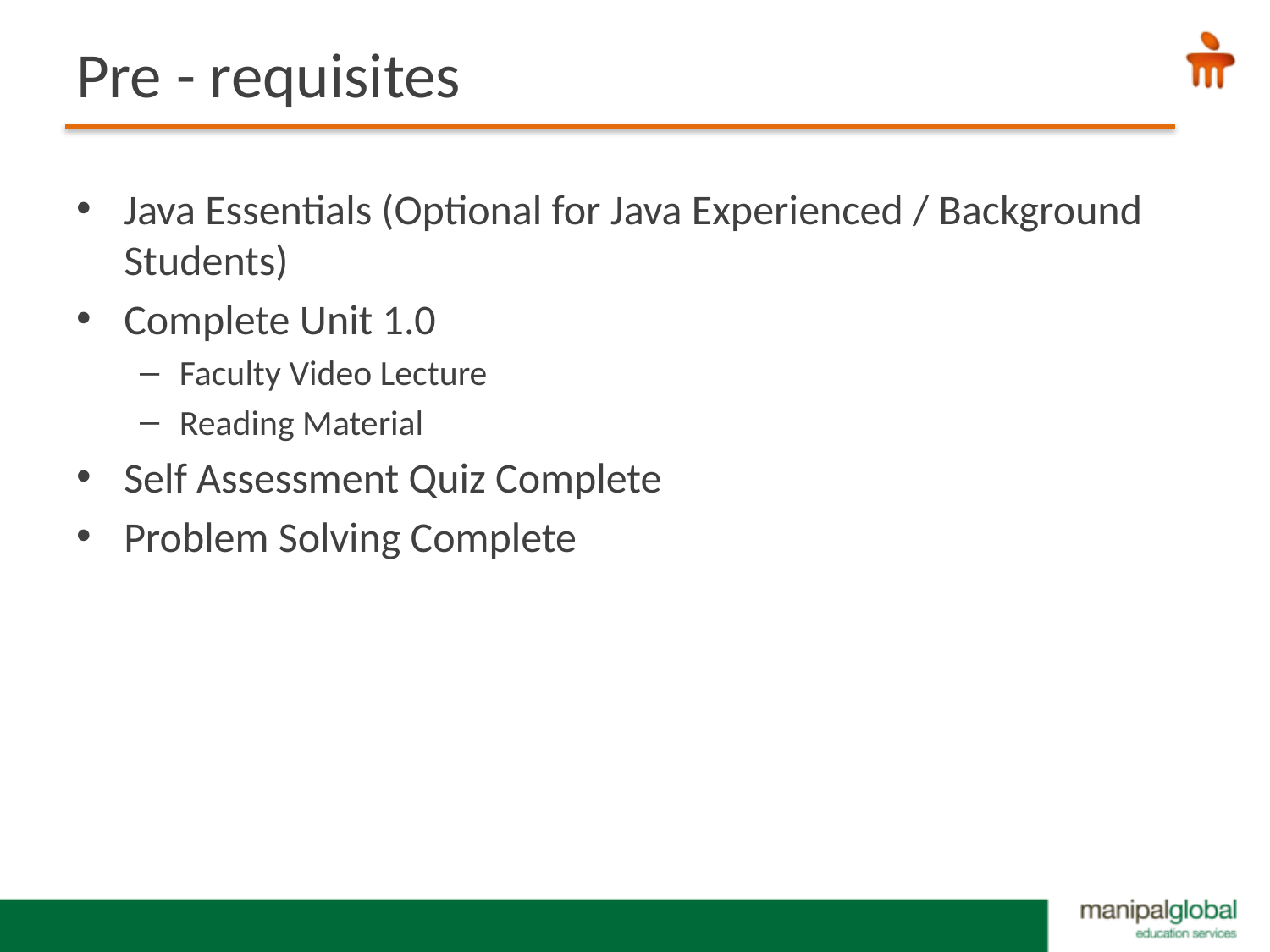

# Pre - requisites
Java Essentials (Optional for Java Experienced / Background Students)
Complete Unit 1.0
Faculty Video Lecture
Reading Material
Self Assessment Quiz Complete
Problem Solving Complete